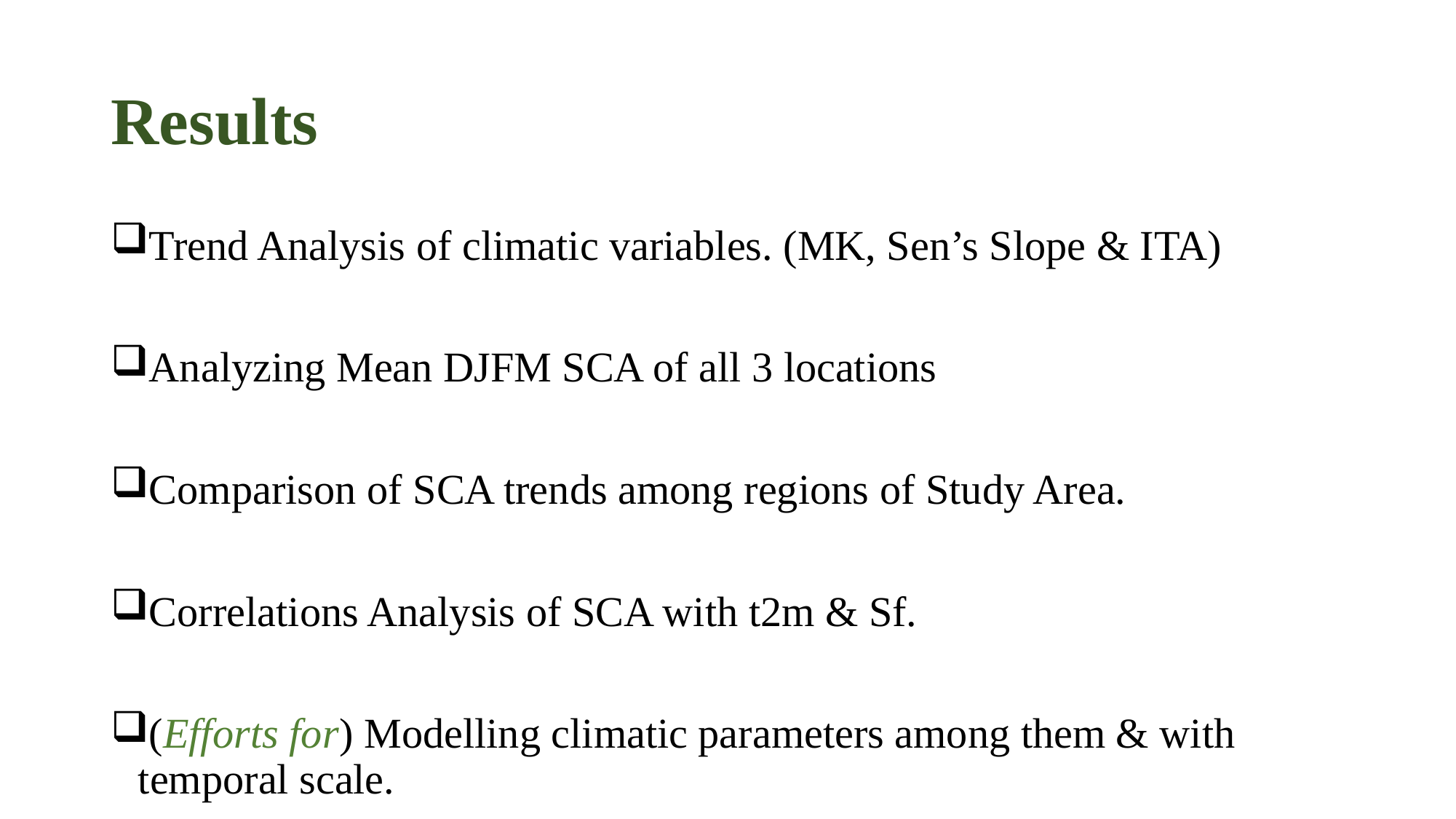

# Results
Trend Analysis of climatic variables. (MK, Sen’s Slope & ITA)

Analyzing Mean DJFM SCA of all 3 locations

Comparison of SCA trends among regions of Study Area.

Correlations Analysis of SCA with t2m & Sf.

(Efforts for) Modelling climatic parameters among them & with temporal scale.